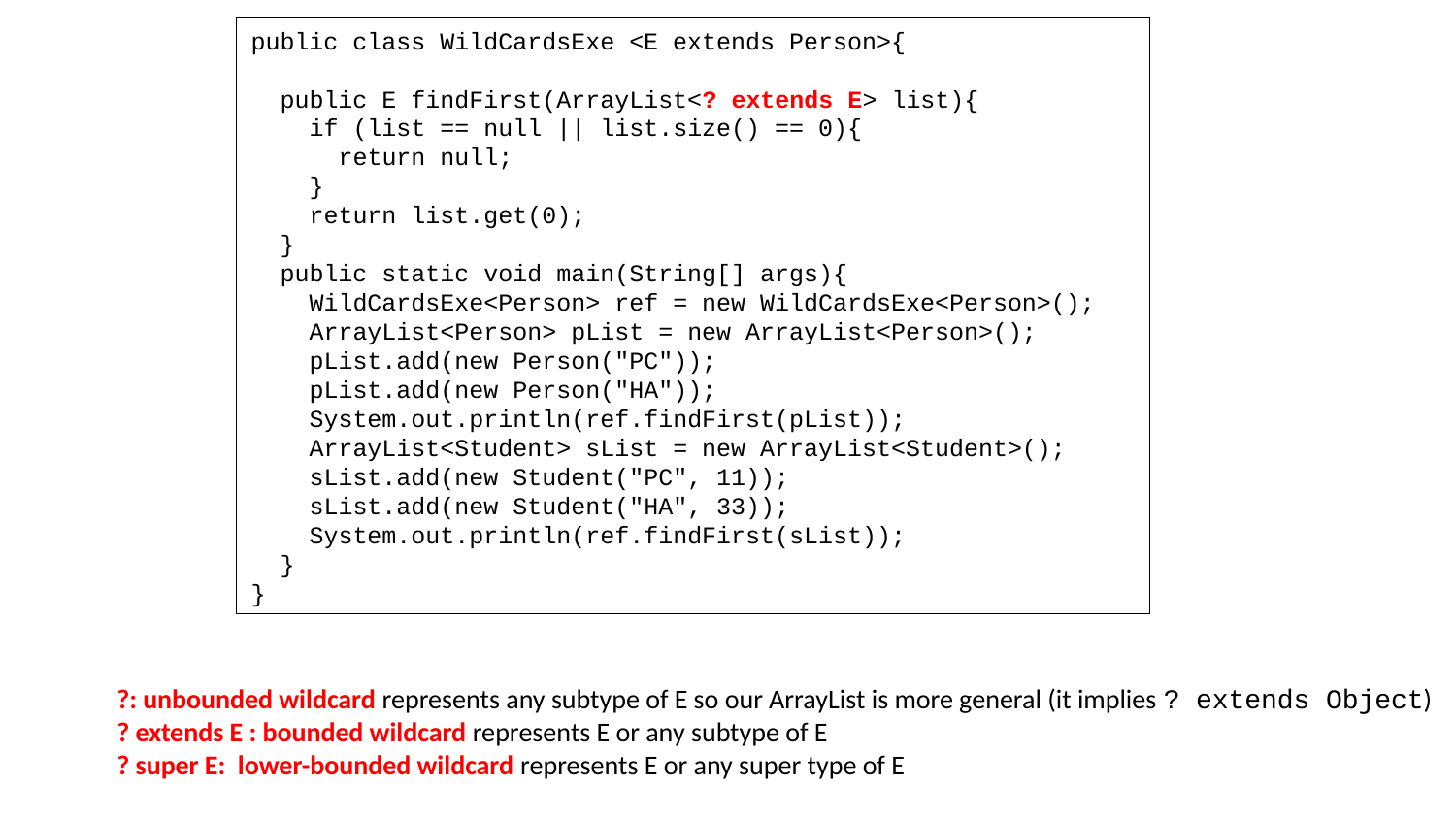

public class WildCardsExe <E extends Person>{

  public E findFirst(ArrayList<? extends E> list){
    if (list == null || list.size() == 0){
      return null;
    }
    return list.get(0);
  }
  public static void main(String[] args){
    WildCardsExe<Person> ref = new WildCardsExe<Person>();
    ArrayList<Person> pList = new ArrayList<Person>();
    pList.add(new Person("PC"));
    pList.add(new Person("HA"));
    System.out.println(ref.findFirst(pList));
    ArrayList<Student> sList = new ArrayList<Student>();
    sList.add(new Student("PC", 11));
    sList.add(new Student("HA", 33));
    System.out.println(ref.findFirst(sList));
  }
}
# Java Wildcards
?: unbounded wildcard represents any subtype of E so our ArrayList is more general (it implies ? extends Object)
? extends E : bounded wildcard represents E or any subtype of E
? super E:  lower-bounded wildcard represents E or any super type of E